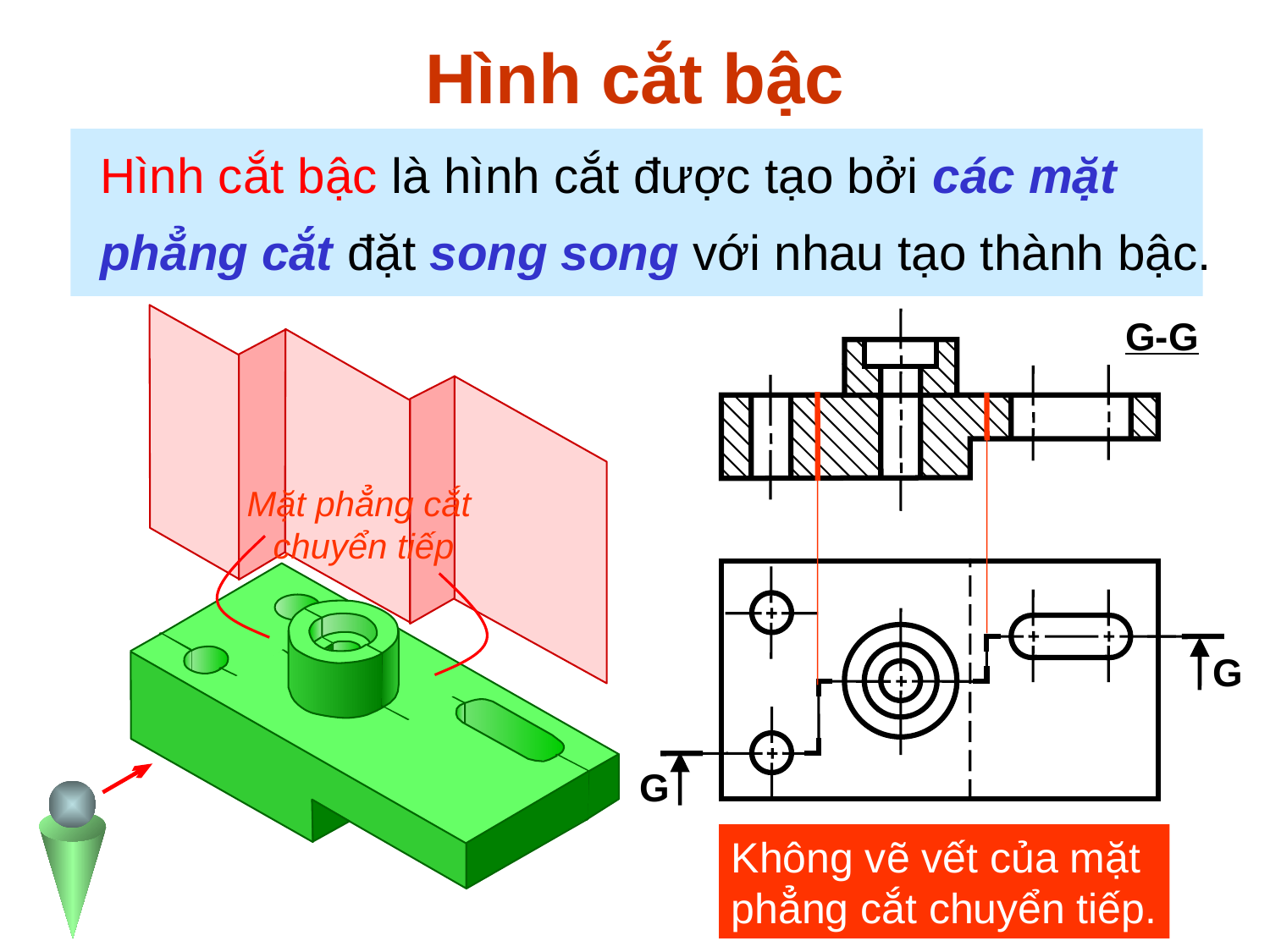

# Hình cắt bậc
Hình cắt bậc là hình cắt được tạo bởi các mặt phẳng cắt đặt song song với nhau tạo thành bậc.

G-G

Mặt phẳng cắt
chuyển tiếp

G

G

Không vẽ vết của mặt
phẳng cắt chuyển tiếp.